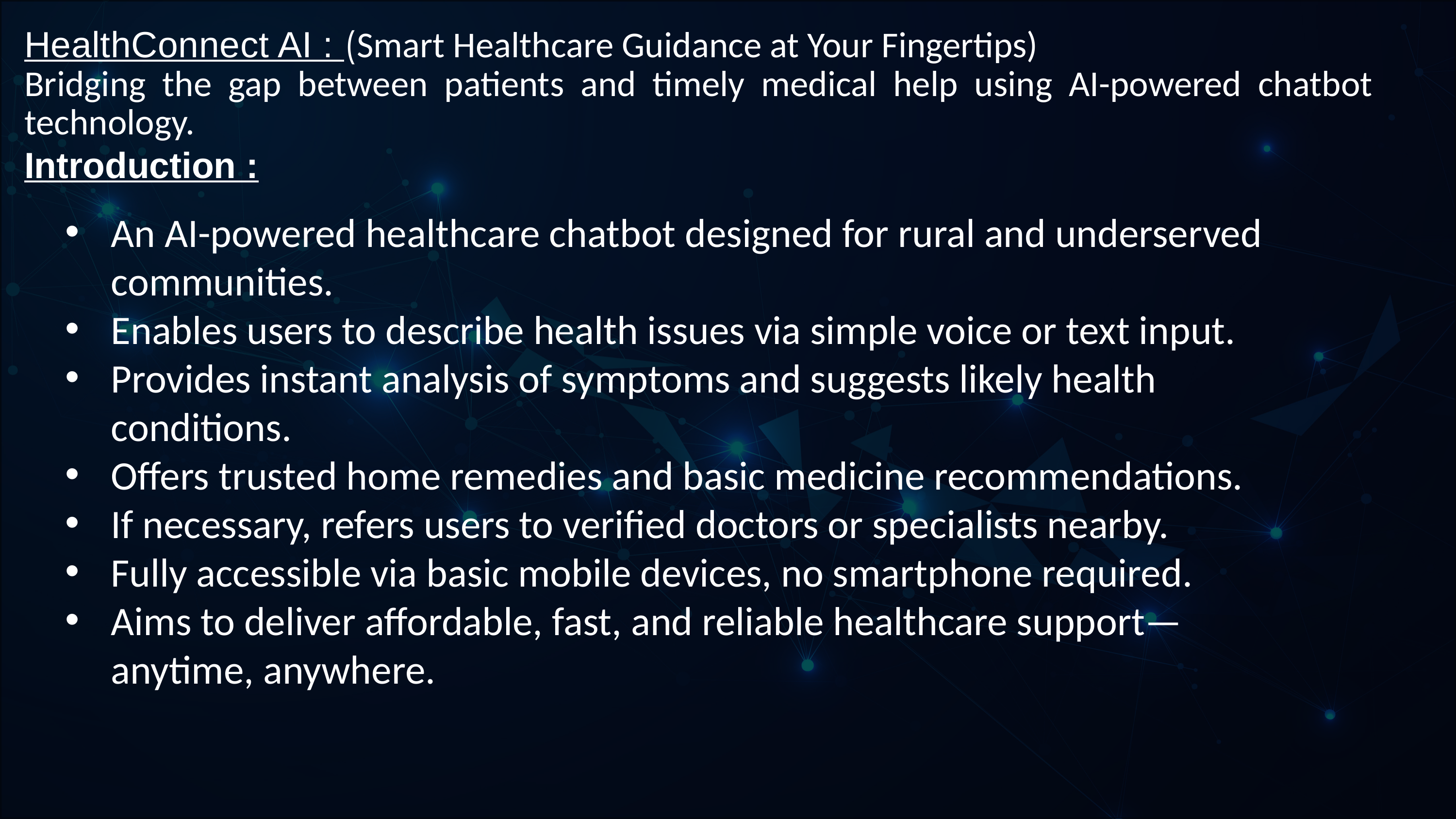

HealthConnect AI : (Smart Healthcare Guidance at Your Fingertips)
Bridging the gap between patients and timely medical help using AI-powered chatbot technology.
Introduction :

An AI-powered healthcare chatbot designed for rural and underserved communities.
Enables users to describe health issues via simple voice or text input.
Provides instant analysis of symptoms and suggests likely health conditions.
Offers trusted home remedies and basic medicine recommendations.
If necessary, refers users to verified doctors or specialists nearby.
Fully accessible via basic mobile devices, no smartphone required.
Aims to deliver affordable, fast, and reliable healthcare support—anytime, anywhere.